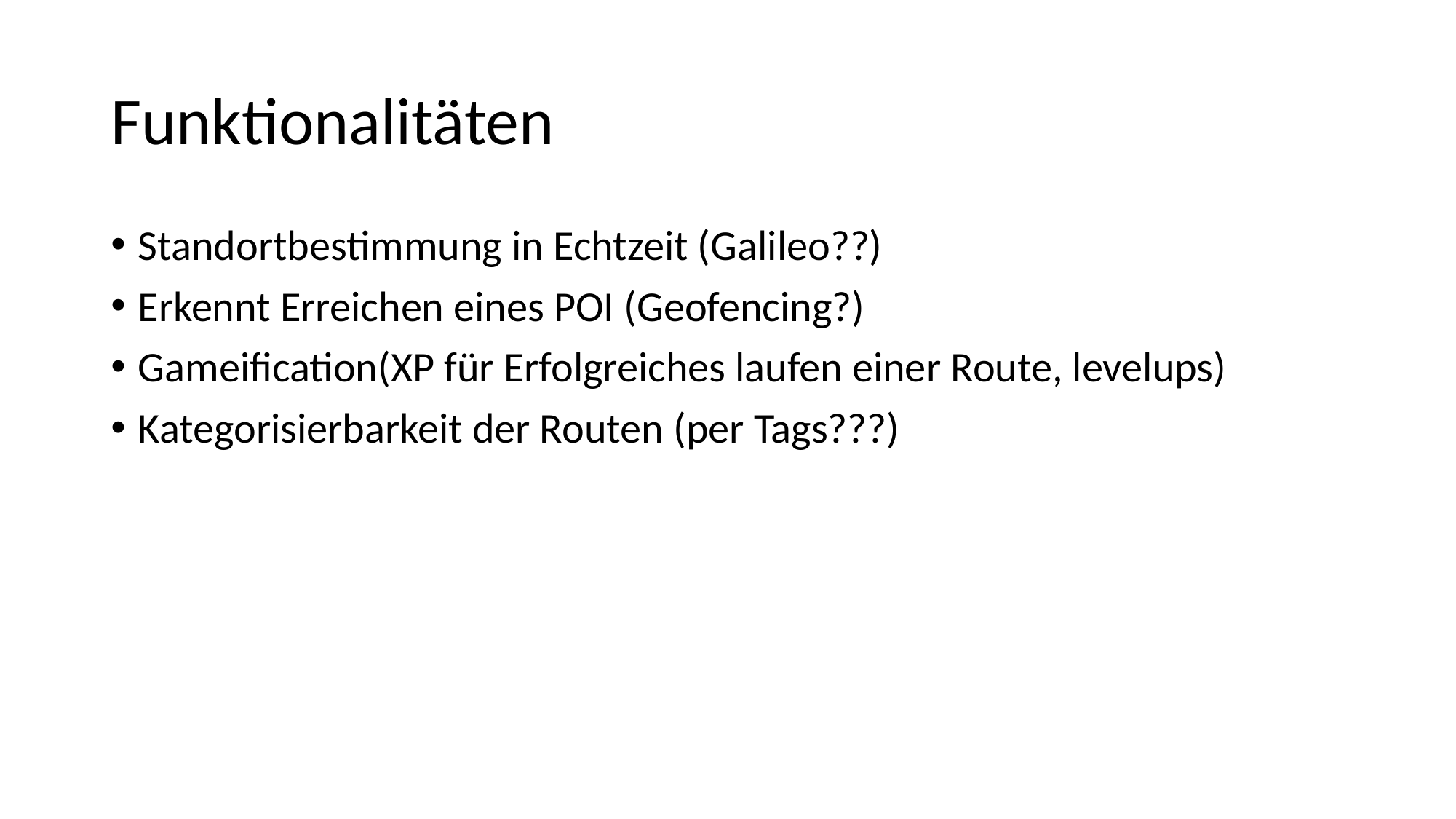

# Funktionalitäten
Standortbestimmung in Echtzeit (Galileo??)
Erkennt Erreichen eines POI (Geofencing?)
Gameification(XP für Erfolgreiches laufen einer Route, levelups)
Kategorisierbarkeit der Routen (per Tags???)